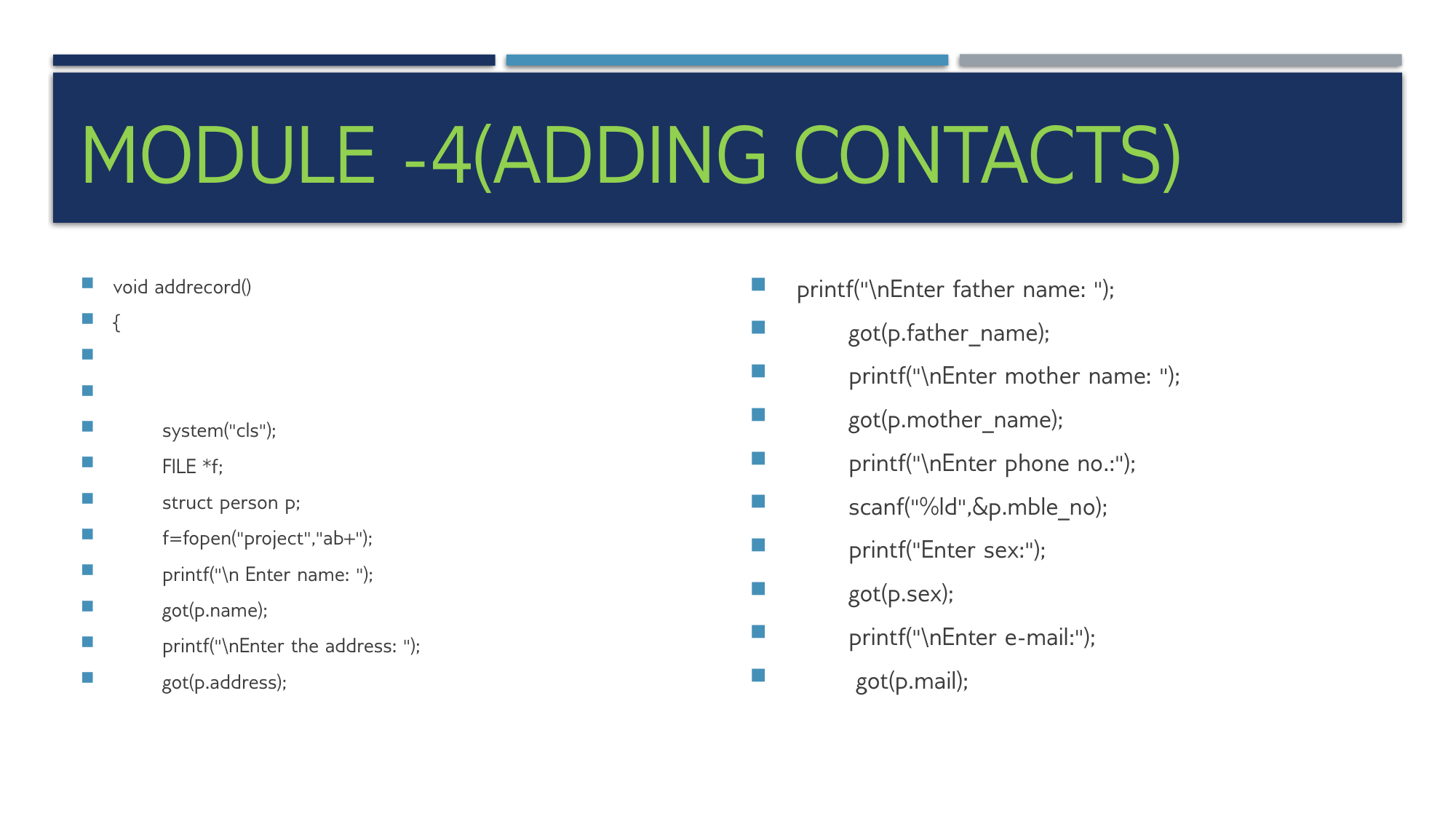

# Module -4(adding contacts)
void addrecord()
{

        system("cls");
        FILE *f;
        struct person p;
        f=fopen("project","ab+");
        printf("\n Enter name: ");
        got(p.name);
        printf("\nEnter the address: ");
        got(p.address);
 printf("\nEnter father name: ");
        got(p.father_name);
        printf("\nEnter mother name: ");
        got(p.mother_name);
        printf("\nEnter phone no.:");
        scanf("%ld",&p.mble_no);
        printf("Enter sex:");
        got(p.sex);
        printf("\nEnter e-mail:");
         got(p.mail);